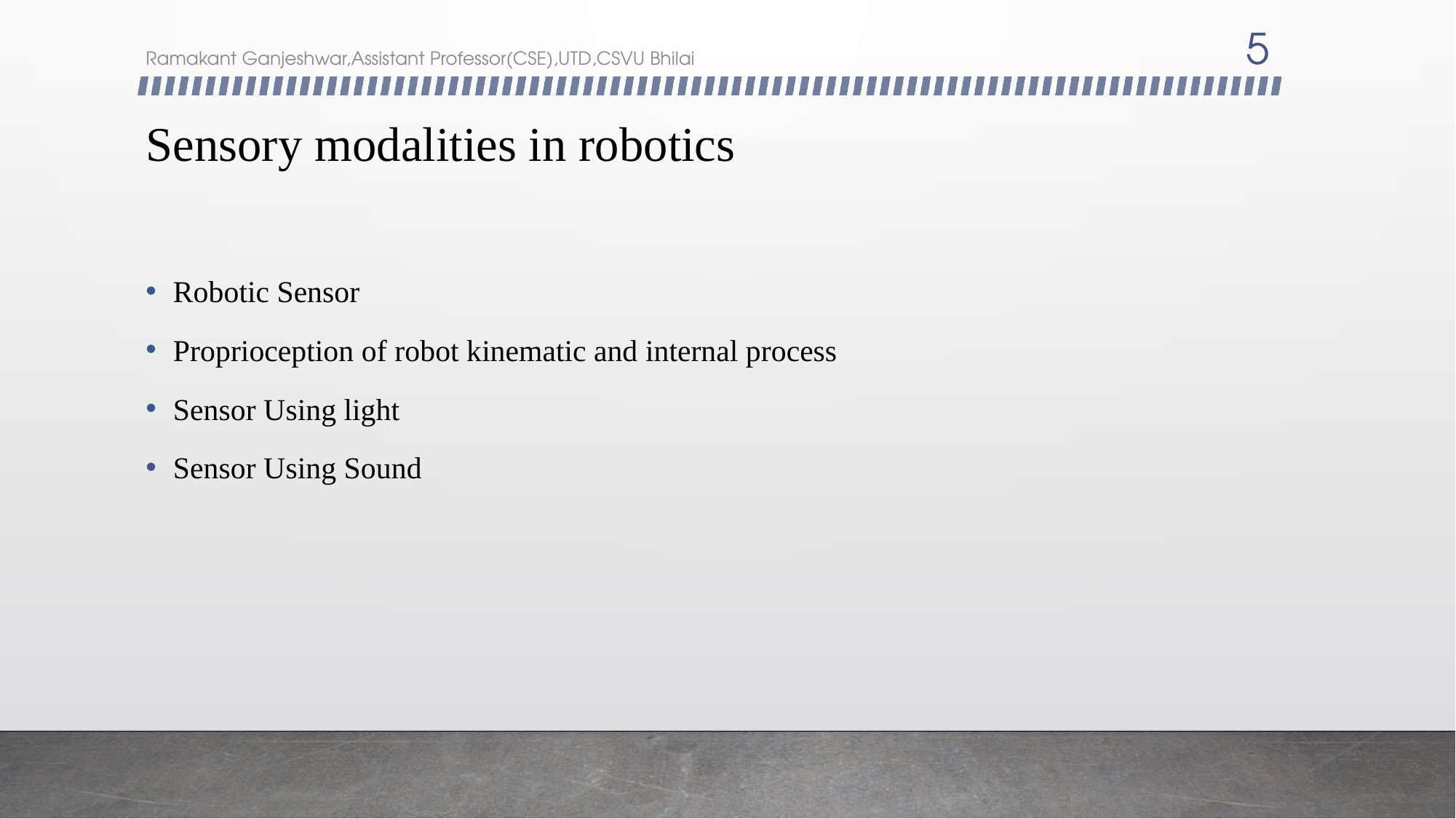

5
Ramakant Ganjeshwar,Assistant Professor(CSE),UTD,CSVU Bhilai
# Sensory modalities in robotics
Robotic Sensor
Proprioception of robot kinematic and internal process
Sensor Using light
Sensor Using Sound